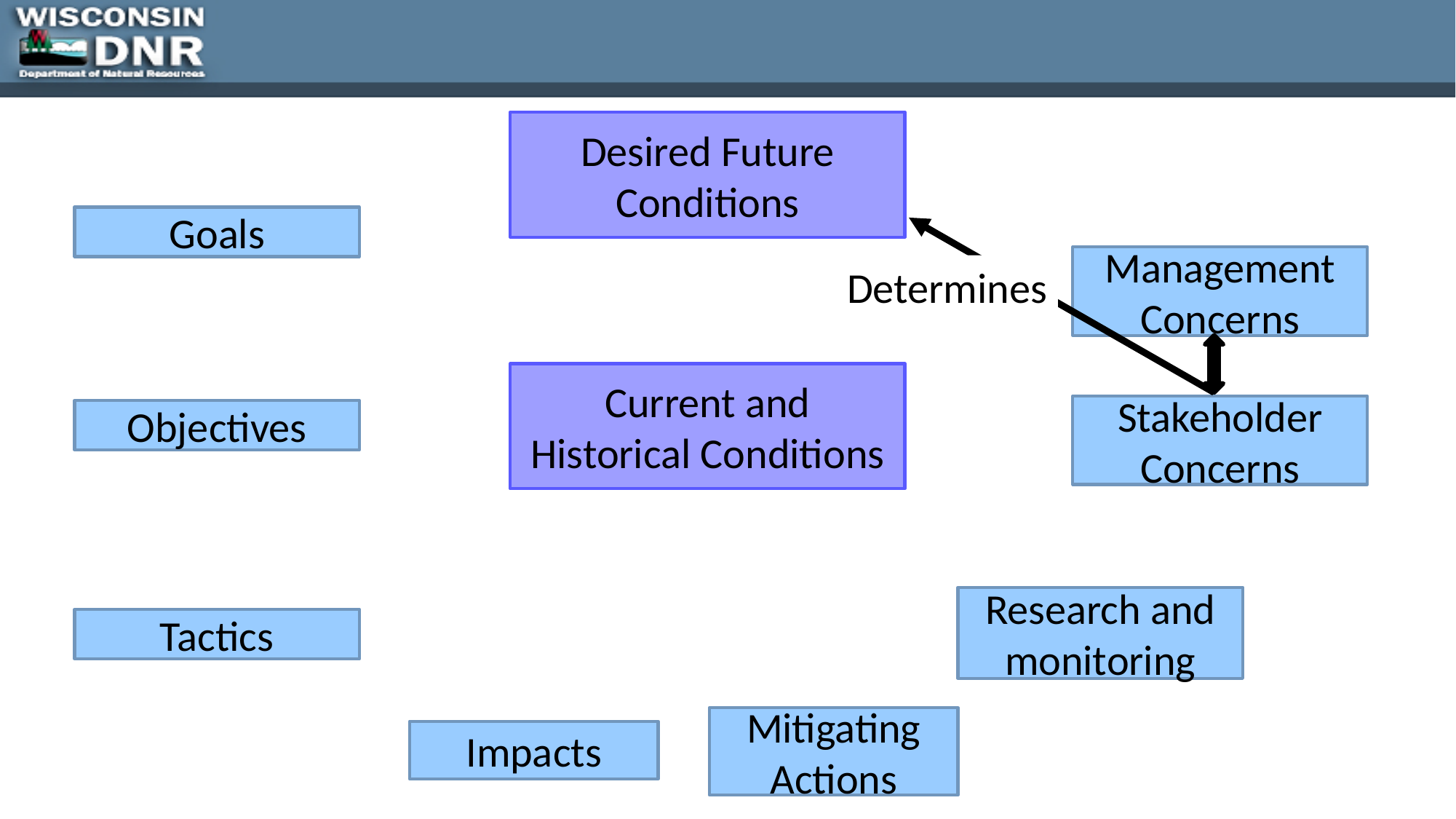

Desired Future Conditions
Goals
Management Concerns
Determines

Current and Historical Conditions
Stakeholder Concerns
Objectives
Research and monitoring
Tactics
Mitigating Actions
Impacts